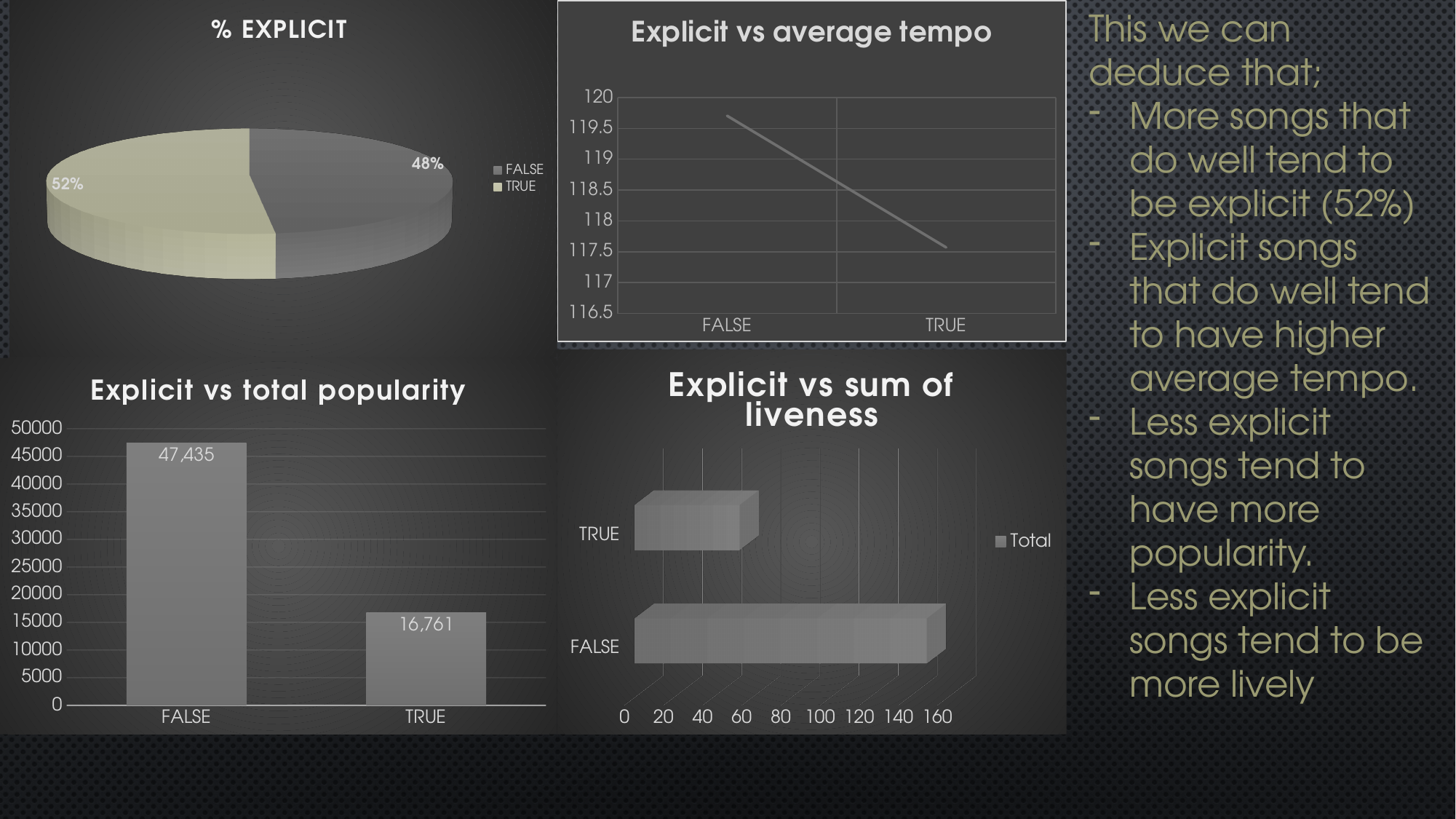

### Chart: Explicit vs average tempo

| Category | Total |
|---|---|
| FALSE | 119.70466336633656 |
| TRUE | 117.56983211678835 |
This we can deduce that;
More songs that do well tend to be explicit (52%)
Explicit songs that do well tend to have higher average tempo.
Less explicit songs tend to have more popularity.
Less explicit songs tend to be more lively

[unsupported chart]

[unsupported chart]

### Chart: Explicit vs total popularity

| Category | Total |
|---|---|
| FALSE | 47435.0 |
| TRUE | 16761.0 |